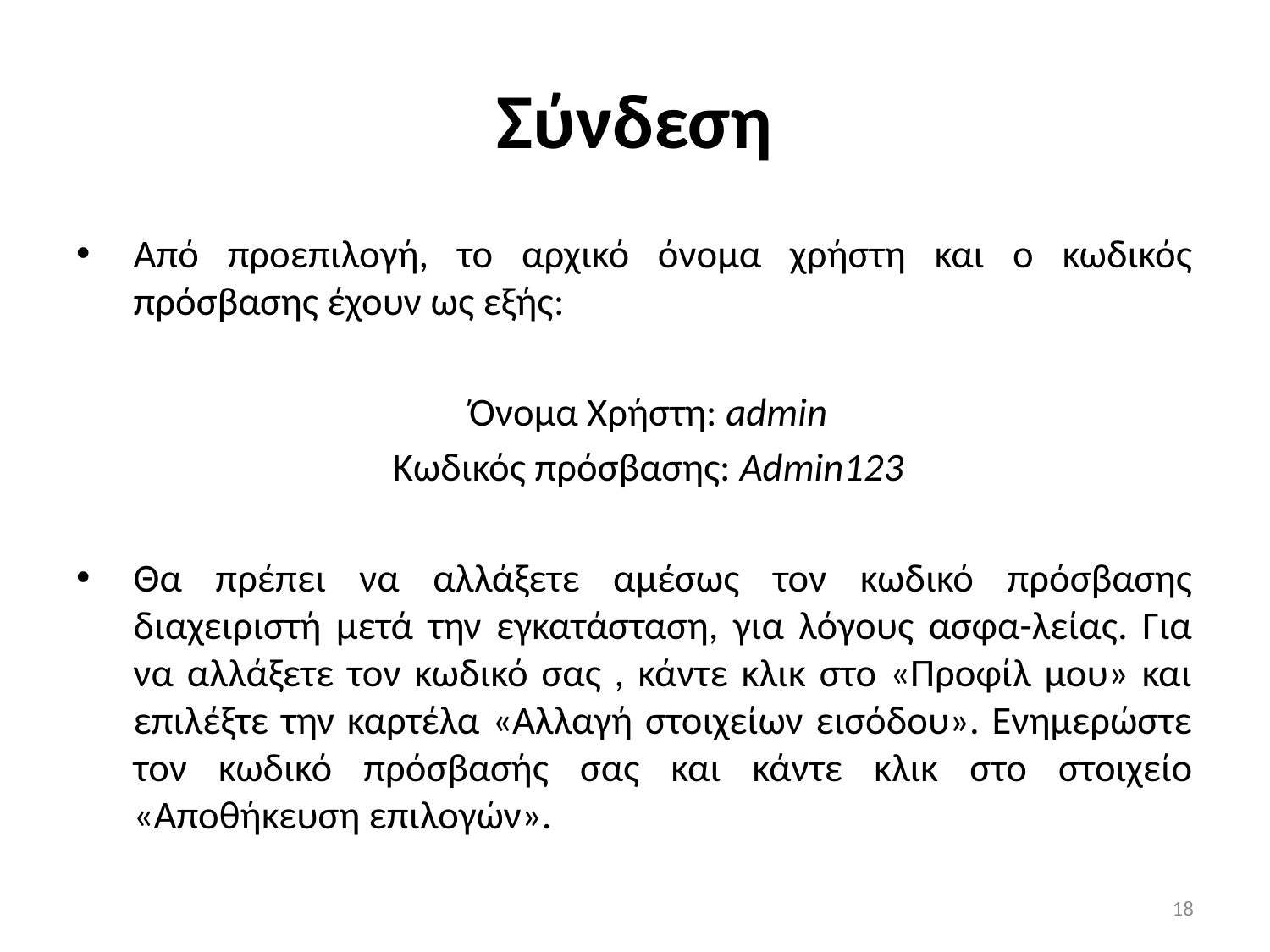

# Σύνδεση
Από προεπιλογή, το αρχικό όνομα χρήστη και ο κωδικός πρόσβασης έχουν ως εξής:

    Όνομα Χρήστη: admin
    Κωδικός πρόσβασης: Admin123

Θα πρέπει να αλλάξετε αμέσως τον κωδικό πρόσβασης διαχειριστή μετά την εγκατάσταση, για λόγους ασφα-λείας. Για να αλλάξετε τον κωδικό σας , κάντε κλικ στο «Προφίλ μου» και επιλέξτε την καρτέλα «Αλλαγή στοιχείων εισόδου». Ενημερώστε τον κωδικό πρόσβασής σας και κάντε κλικ στο στοιχείο «Αποθήκευση επιλογών».
18